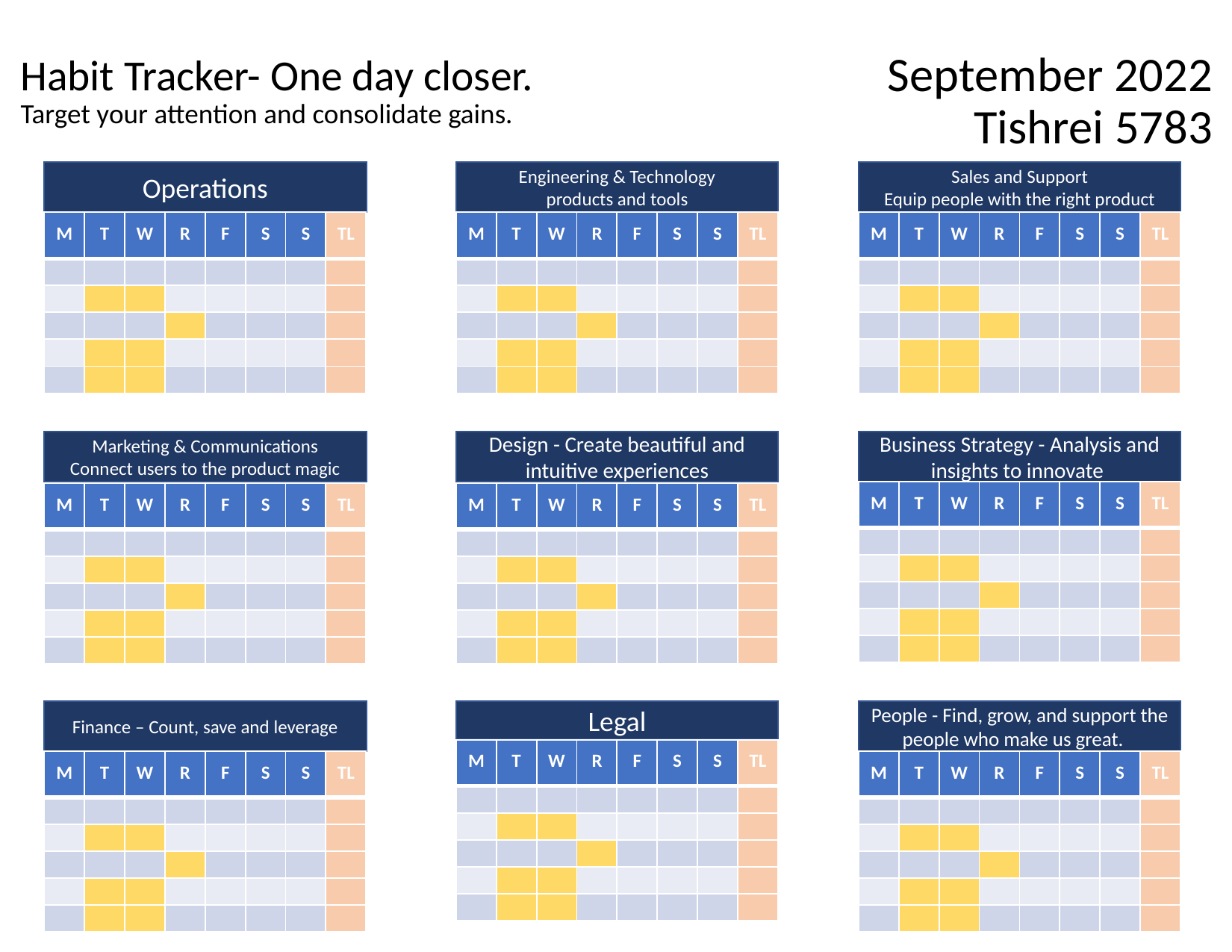

September 2022
Tishrei 5783
# Habit Tracker- One day closer. Target your attention and consolidate gains.
Sales and Support
Equip people with the right product
Engineering & Technology
products and tools
Operations
| M | T | W | R | F | S | S | TL |
| --- | --- | --- | --- | --- | --- | --- | --- |
|  |  |  |  |  |  |  |  |
|  |  |  |  |  |  |  |  |
|  |  |  |  |  |  |  |  |
|  |  |  |  |  |  |  |  |
|  |  |  |  |  |  |  |  |
| M | T | W | R | F | S | S | TL |
| --- | --- | --- | --- | --- | --- | --- | --- |
|  |  |  |  |  |  |  |  |
|  |  |  |  |  |  |  |  |
|  |  |  |  |  |  |  |  |
|  |  |  |  |  |  |  |  |
|  |  |  |  |  |  |  |  |
| M | T | W | R | F | S | S | TL |
| --- | --- | --- | --- | --- | --- | --- | --- |
|  |  |  |  |  |  |  |  |
|  |  |  |  |  |  |  |  |
|  |  |  |  |  |  |  |  |
|  |  |  |  |  |  |  |  |
|  |  |  |  |  |  |  |  |
Business Strategy - Analysis and insights to innovate
Design - Create beautiful and intuitive experiences
Marketing & Communications
Connect users to the product magic
| M | T | W | R | F | S | S | TL |
| --- | --- | --- | --- | --- | --- | --- | --- |
|  |  |  |  |  |  |  |  |
|  |  |  |  |  |  |  |  |
|  |  |  |  |  |  |  |  |
|  |  |  |  |  |  |  |  |
|  |  |  |  |  |  |  |  |
| M | T | W | R | F | S | S | TL |
| --- | --- | --- | --- | --- | --- | --- | --- |
|  |  |  |  |  |  |  |  |
|  |  |  |  |  |  |  |  |
|  |  |  |  |  |  |  |  |
|  |  |  |  |  |  |  |  |
|  |  |  |  |  |  |  |  |
| M | T | W | R | F | S | S | TL |
| --- | --- | --- | --- | --- | --- | --- | --- |
|  |  |  |  |  |  |  |  |
|  |  |  |  |  |  |  |  |
|  |  |  |  |  |  |  |  |
|  |  |  |  |  |  |  |  |
|  |  |  |  |  |  |  |  |
People - Find, grow, and support the people who make us great.
Legal
Finance – Count, save and leverage
| M | T | W | R | F | S | S | TL |
| --- | --- | --- | --- | --- | --- | --- | --- |
|  |  |  |  |  |  |  |  |
|  |  |  |  |  |  |  |  |
|  |  |  |  |  |  |  |  |
|  |  |  |  |  |  |  |  |
|  |  |  |  |  |  |  |  |
| M | T | W | R | F | S | S | TL |
| --- | --- | --- | --- | --- | --- | --- | --- |
|  |  |  |  |  |  |  |  |
|  |  |  |  |  |  |  |  |
|  |  |  |  |  |  |  |  |
|  |  |  |  |  |  |  |  |
|  |  |  |  |  |  |  |  |
| M | T | W | R | F | S | S | TL |
| --- | --- | --- | --- | --- | --- | --- | --- |
|  |  |  |  |  |  |  |  |
|  |  |  |  |  |  |  |  |
|  |  |  |  |  |  |  |  |
|  |  |  |  |  |  |  |  |
|  |  |  |  |  |  |  |  |